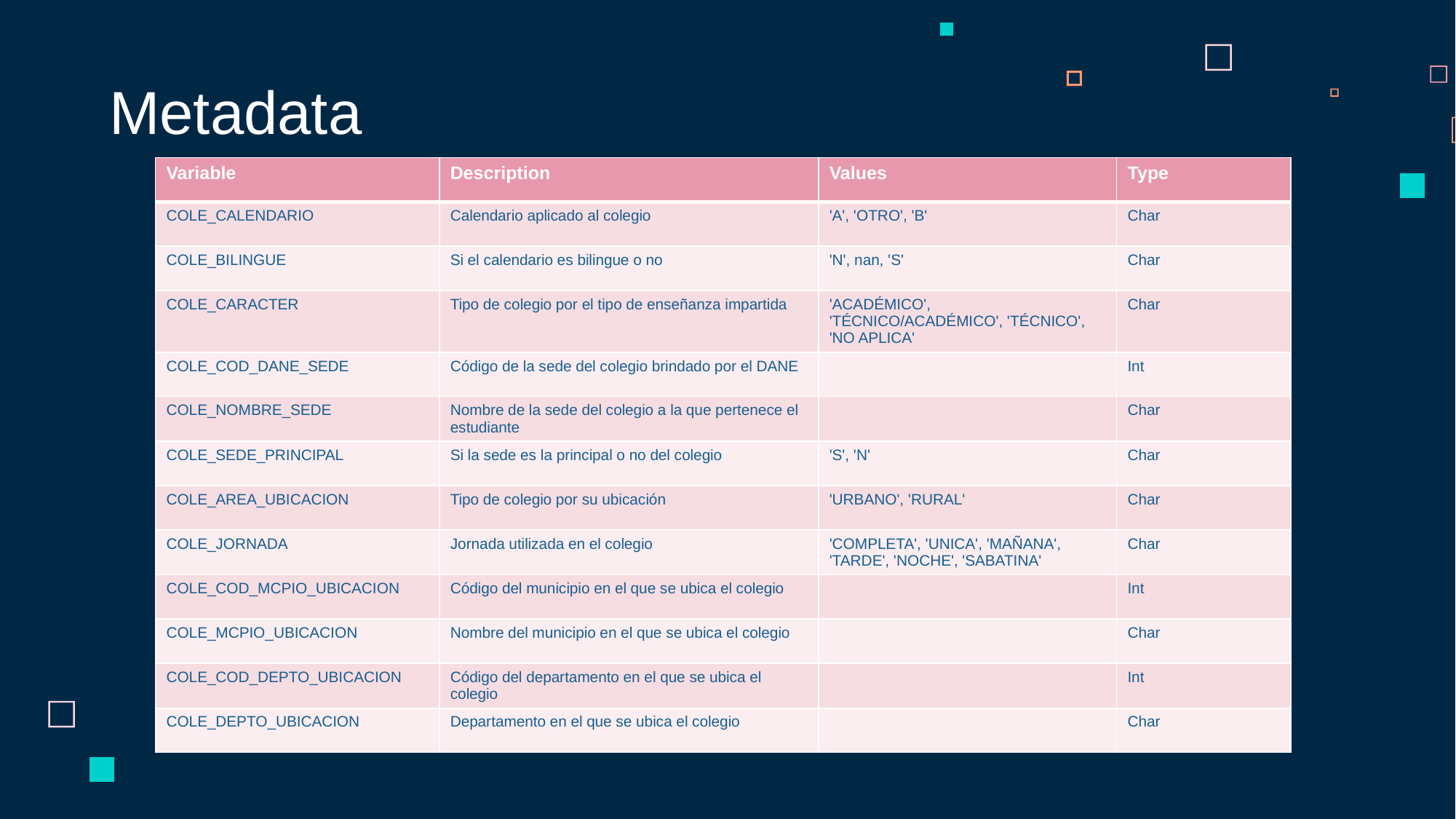

# Metadata
| Variable | Description | Values | Type |
| --- | --- | --- | --- |
| COLE\_CALENDARIO | Calendario aplicado al colegio | 'A', 'OTRO', 'B' | Char |
| COLE\_BILINGUE | Si el calendario es bilingue o no | 'N', nan, 'S' | Char |
| COLE\_CARACTER | Tipo de colegio por el tipo de enseñanza impartida | 'ACADÉMICO', 'TÉCNICO/ACADÉMICO', 'TÉCNICO', 'NO APLICA' | Char |
| COLE\_COD\_DANE\_SEDE | Código de la sede del colegio brindado por el DANE |  | Int |
| COLE\_NOMBRE\_SEDE | Nombre de la sede del colegio a la que pertenece el estudiante |  | Char |
| COLE\_SEDE\_PRINCIPAL | Si la sede es la principal o no del colegio | 'S', 'N' | Char |
| COLE\_AREA\_UBICACION | Tipo de colegio por su ubicación | 'URBANO', 'RURAL' | Char |
| COLE\_JORNADA | Jornada utilizada en el colegio | 'COMPLETA', 'UNICA', 'MAÑANA', 'TARDE', 'NOCHE', 'SABATINA' | Char |
| COLE\_COD\_MCPIO\_UBICACION | Código del municipio en el que se ubica el colegio |  | Int |
| COLE\_MCPIO\_UBICACION | Nombre del municipio en el que se ubica el colegio |  | Char |
| COLE\_COD\_DEPTO\_UBICACION | Código del departamento en el que se ubica el colegio |  | Int |
| COLE\_DEPTO\_UBICACION | Departamento en el que se ubica el colegio |  | Char |